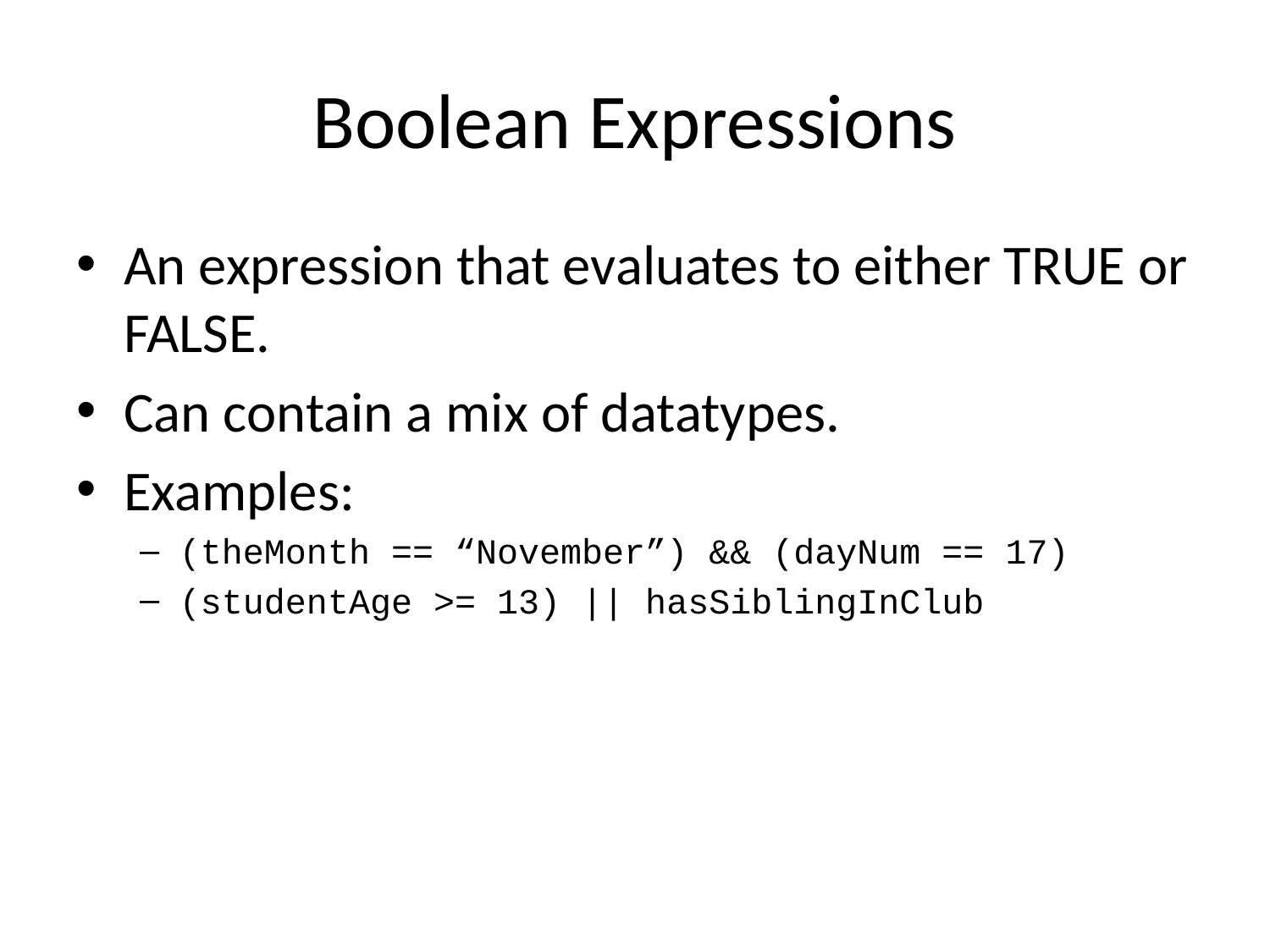

# Boolean Expressions
An expression that evaluates to either TRUE or FALSE.
Can contain a mix of datatypes.
Examples:
(theMonth == “November”) && (dayNum == 17)
(studentAge >= 13) || hasSiblingInClub